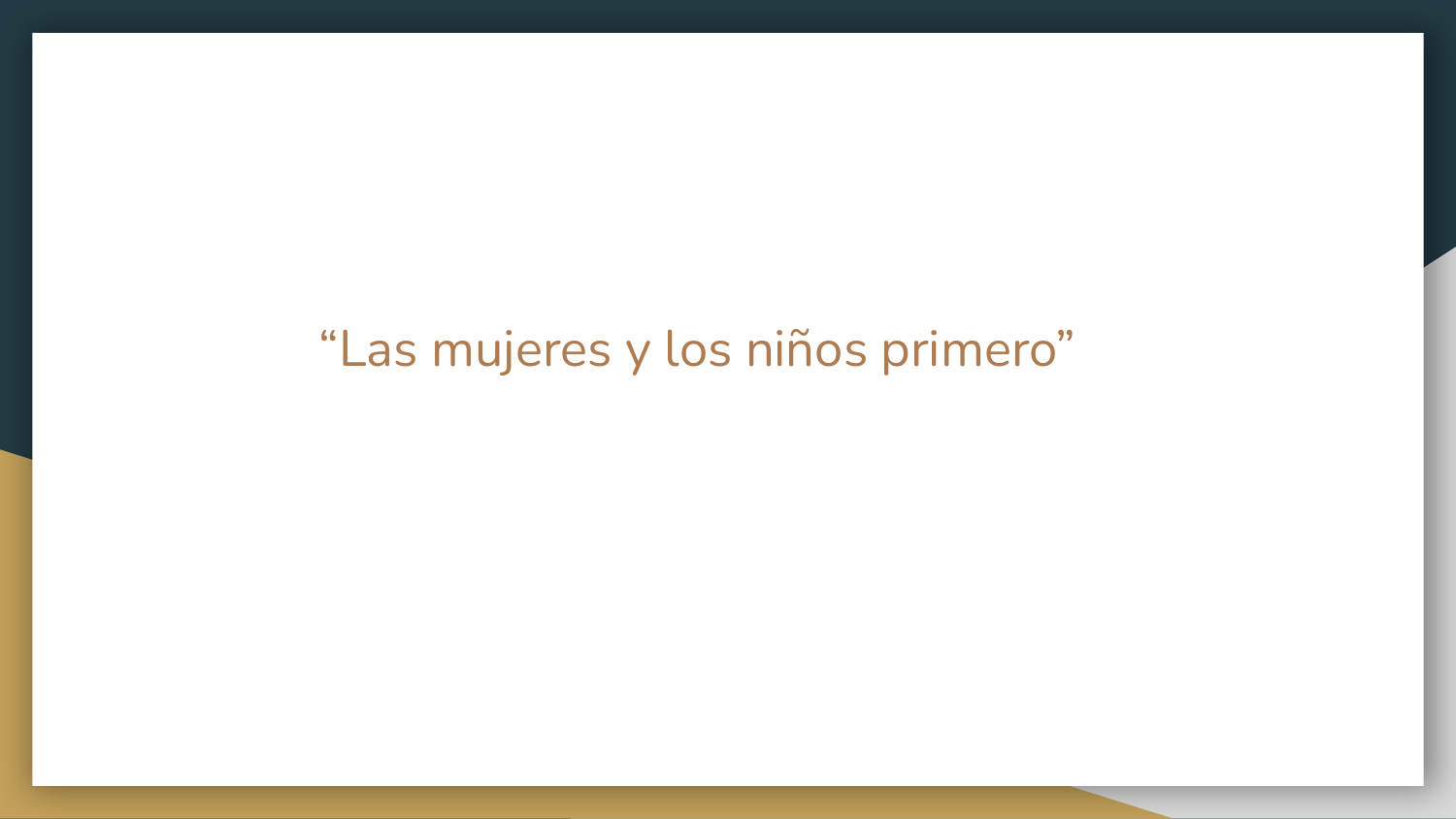

# “Las mujeres y los niños primero”